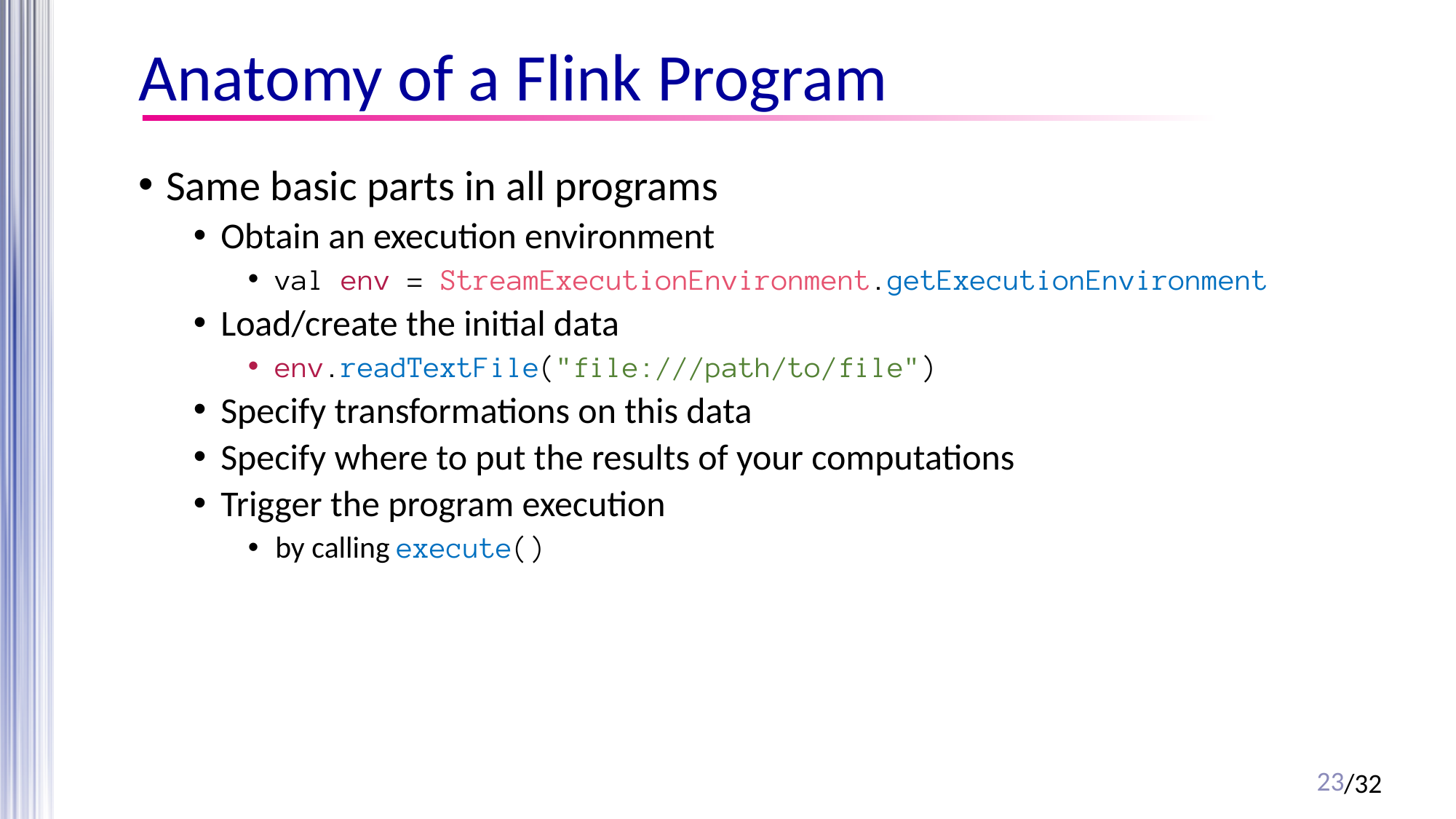

# Anatomy of a Flink Program
Same basic parts in all programs
Obtain an execution environment
val env = StreamExecutionEnvironment.getExecutionEnvironment
Load/create the initial data
env.readTextFile("file:///path/to/file")
Specify transformations on this data
Specify where to put the results of your computations
Trigger the program execution
by calling execute()
23